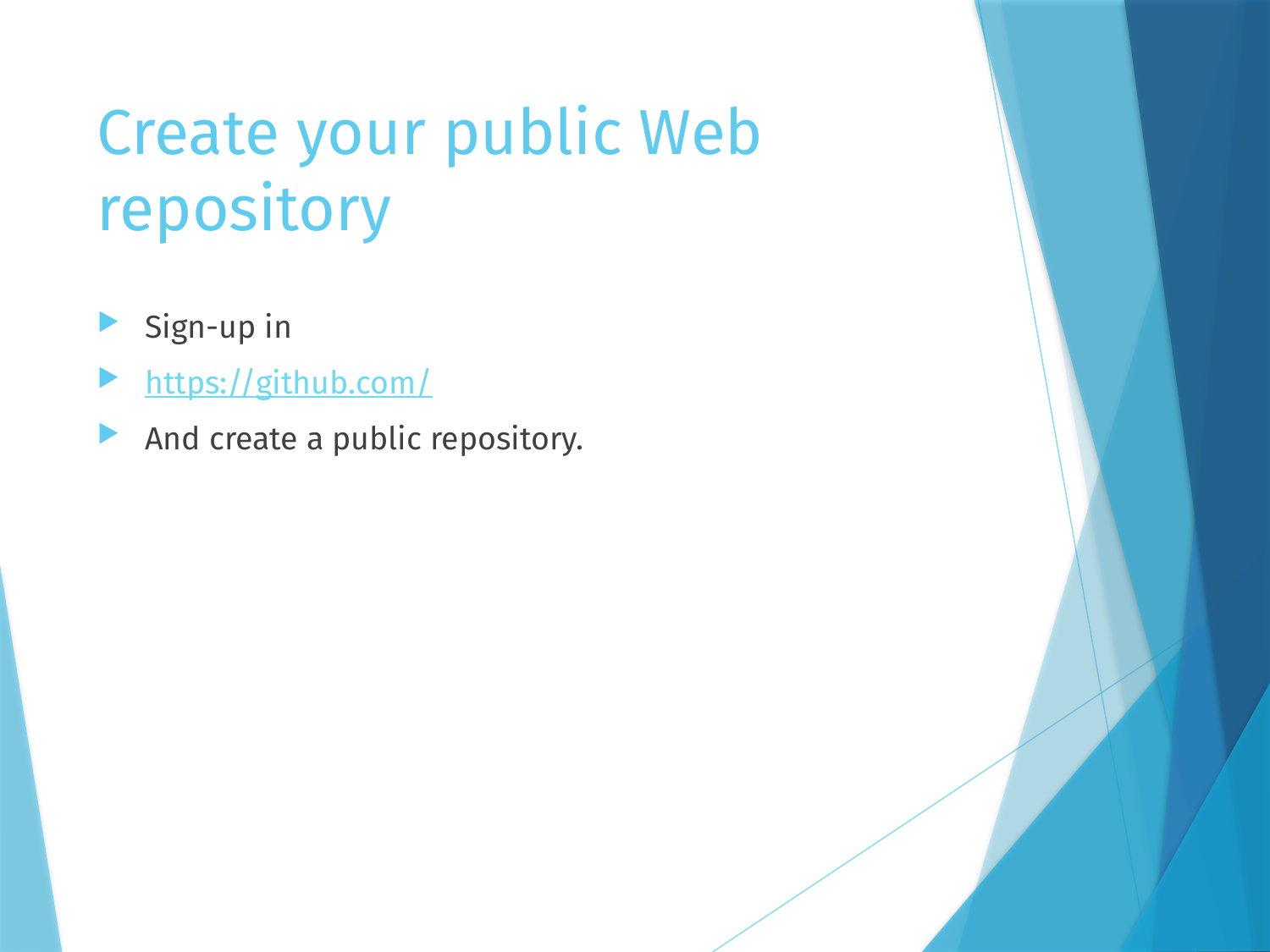

# Create your public Web repository
Sign-up in
https://github.com/
And create a public repository.